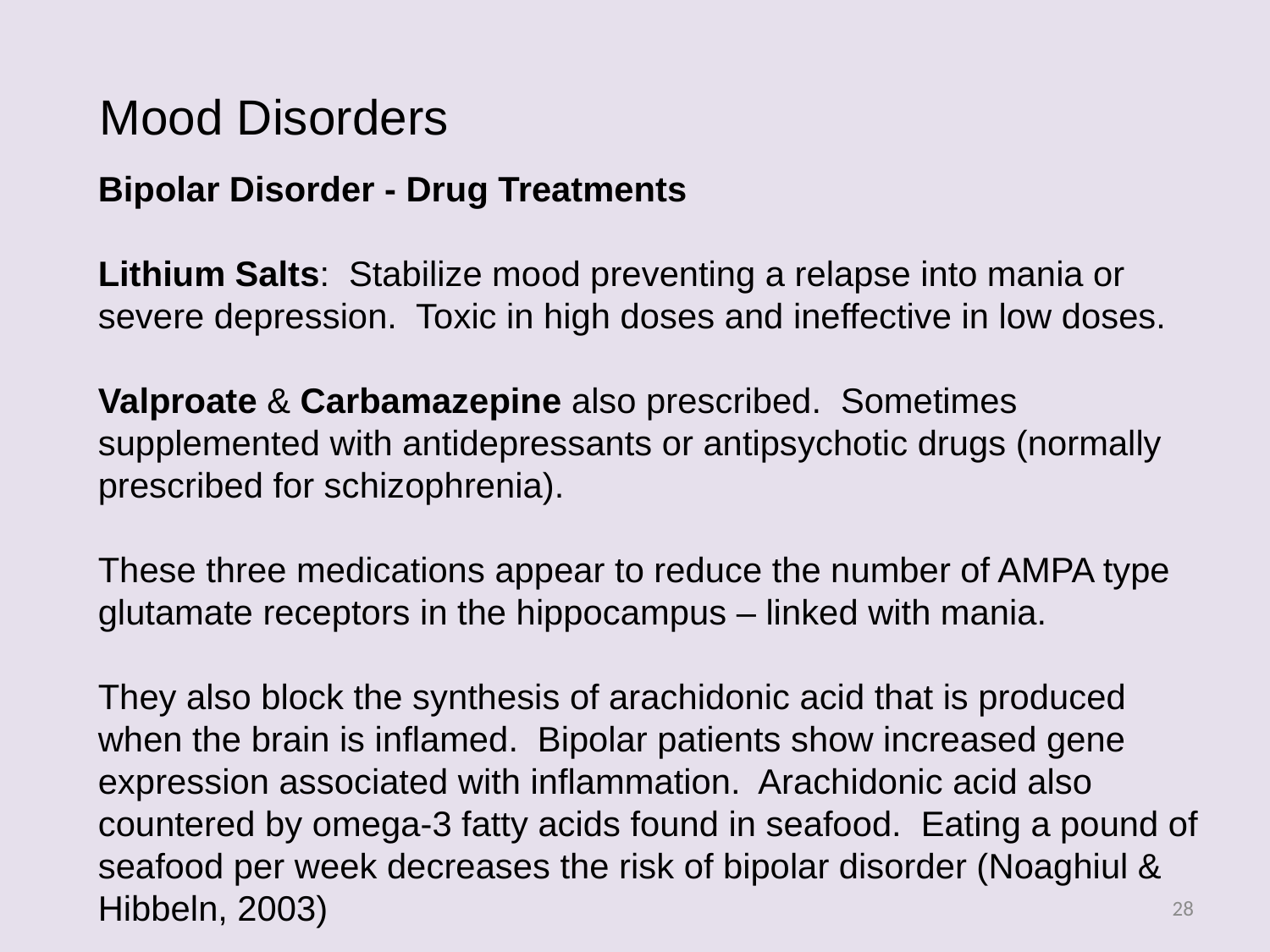

Mood Disorders
Bipolar Disorder - Drug Treatments

Lithium Salts:  Stabilize mood preventing a relapse into mania or severe depression.  Toxic in high doses and ineffective in low doses.

Valproate & Carbamazepine also prescribed.  Sometimes supplemented with antidepressants or antipsychotic drugs (normally prescribed for schizophrenia).

These three medications appear to reduce the number of AMPA type glutamate receptors in the hippocampus – linked with mania.

They also block the synthesis of arachidonic acid that is produced when the brain is inflamed.  Bipolar patients show increased gene expression associated with inflammation.  Arachidonic acid also countered by omega-3 fatty acids found in seafood.  Eating a pound of seafood per week decreases the risk of bipolar disorder (Noaghiul & Hibbeln, 2003)
28